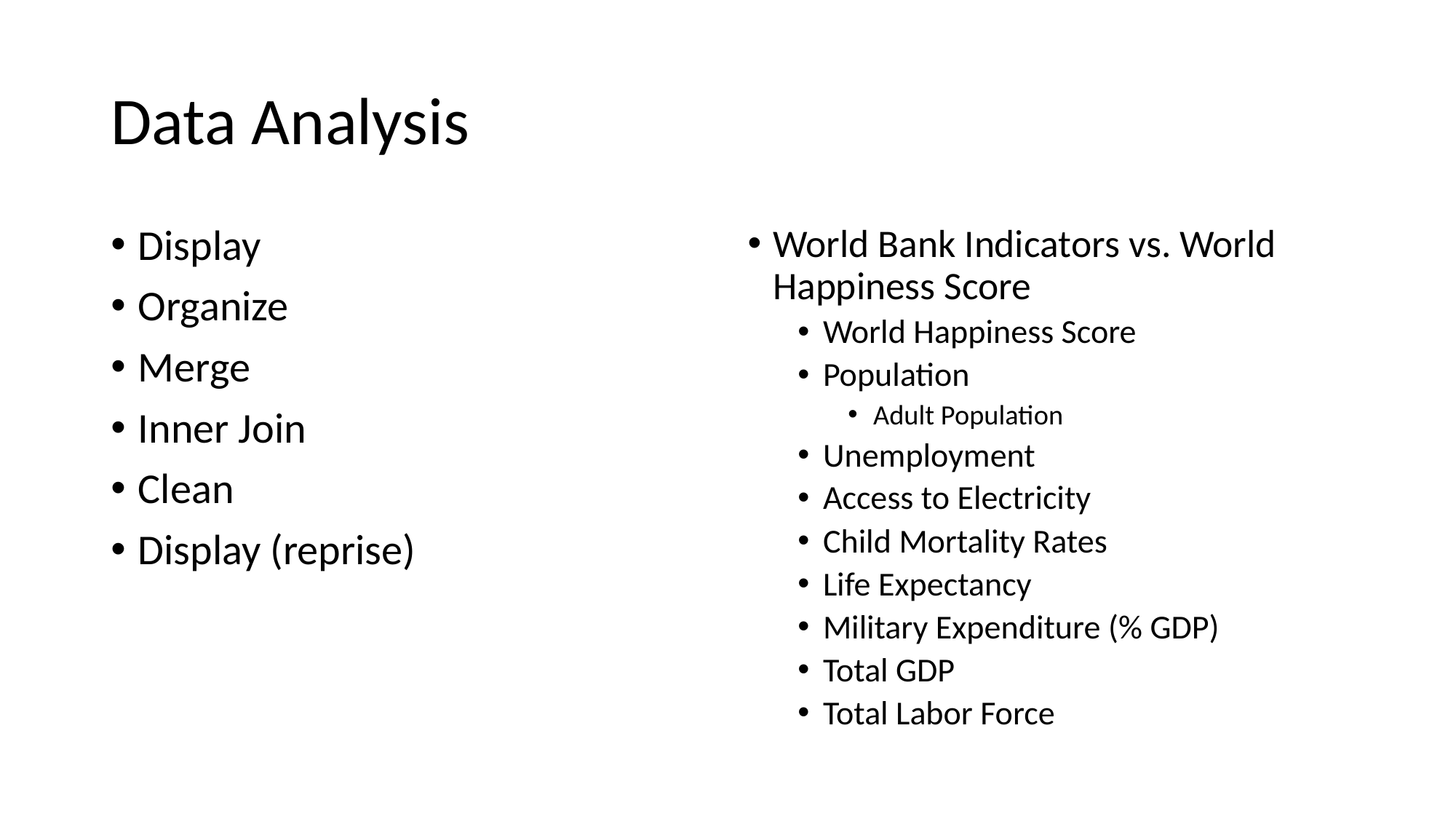

# Data Analysis
Display
Organize
Merge
Inner Join
Clean
Display (reprise)

World Bank Indicators vs. World Happiness Score
World Happiness Score
Population
Adult Population
Unemployment
Access to Electricity
Child Mortality Rates
Life Expectancy
Military Expenditure (% GDP)
Total GDP
Total Labor Force